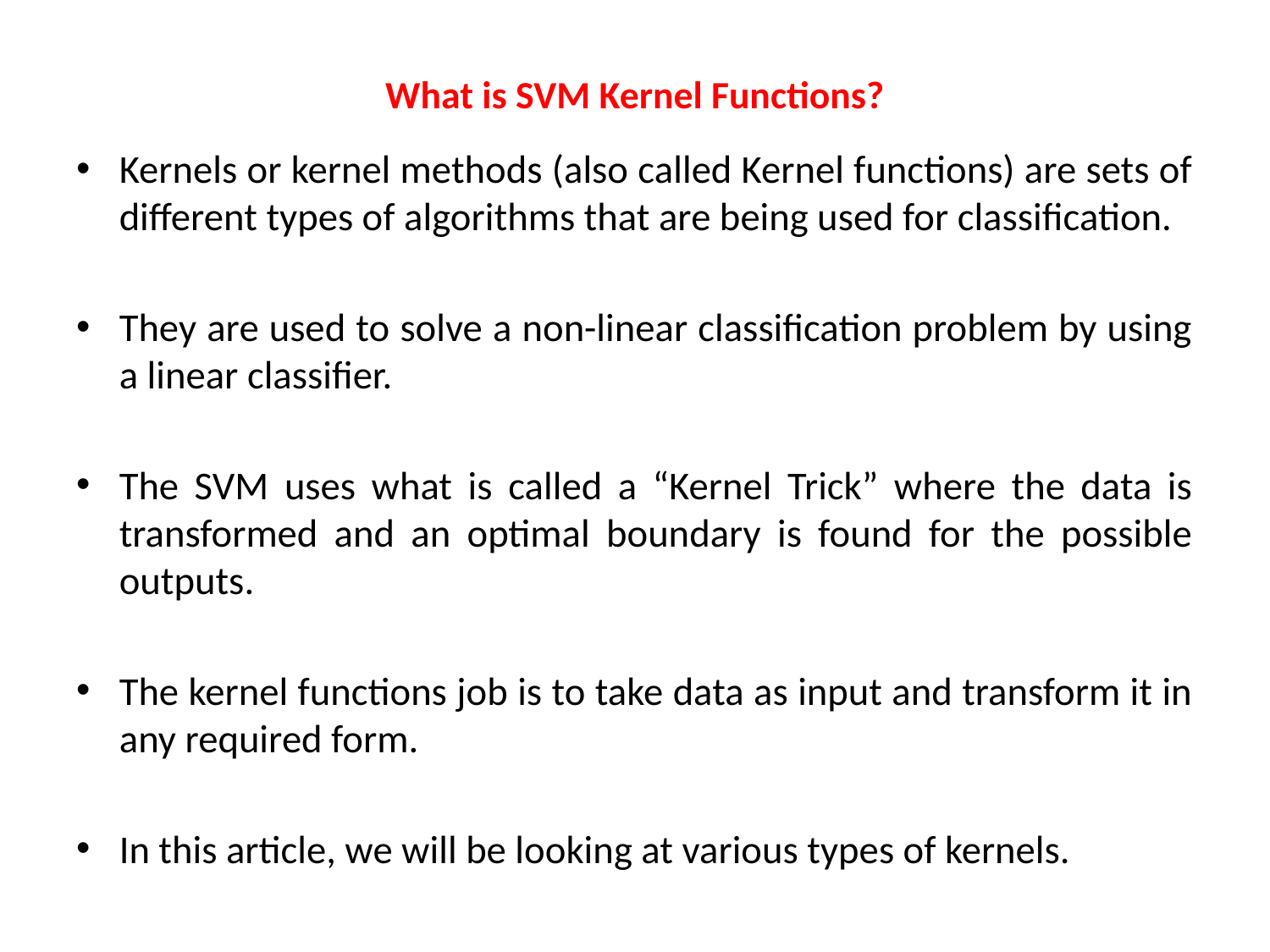

# What is SVM Kernel Functions?
Kernels or kernel methods (also called Kernel functions) are sets of different types of algorithms that are being used for classification.

They are used to solve a non-linear classification problem by using a linear classifier.

The SVM uses what is called a “Kernel Trick” where the data is transformed and an optimal boundary is found for the possible outputs.

The kernel functions job is to take data as input and transform it in any required form.

In this article, we will be looking at various types of kernels.